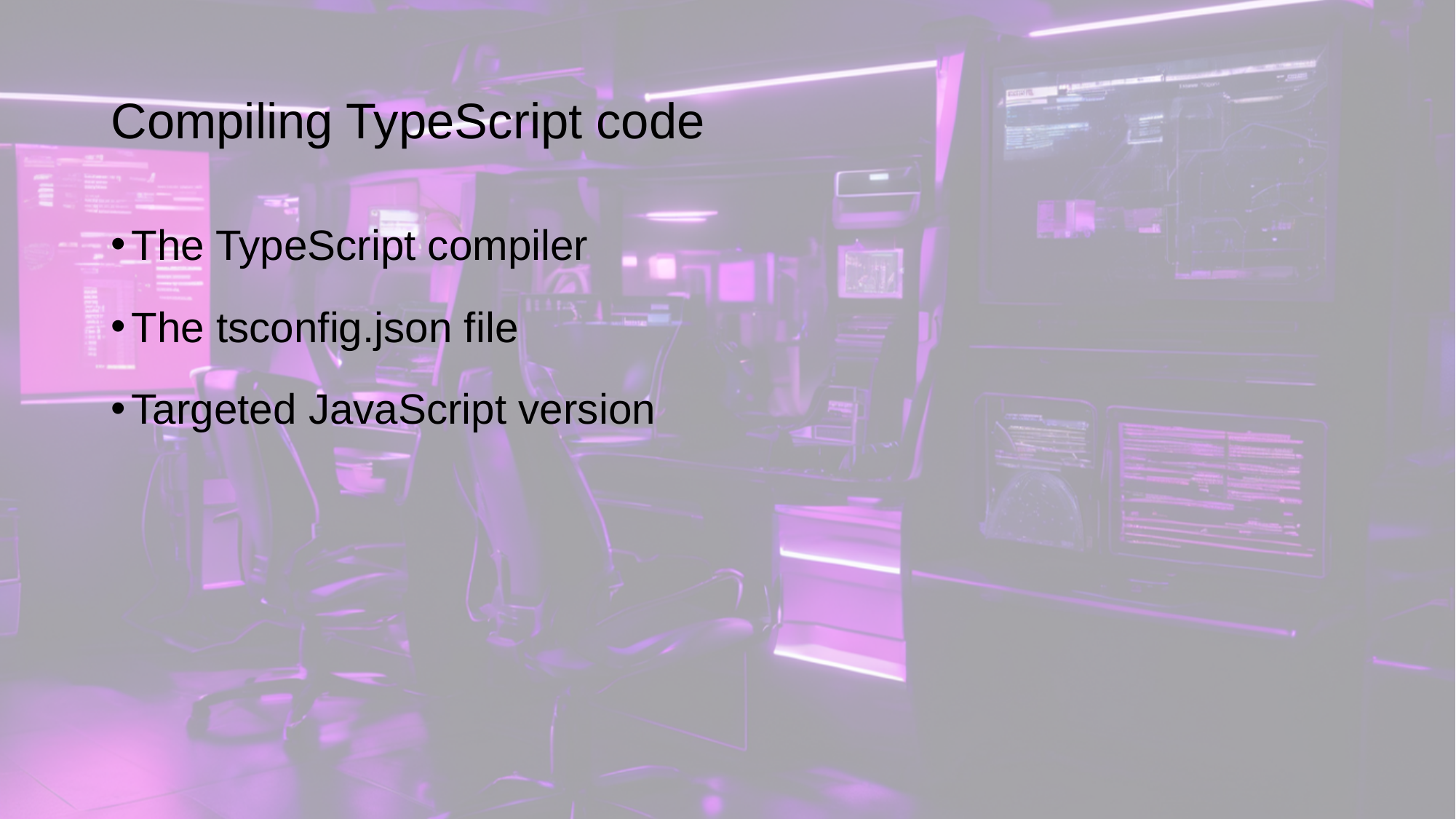

# Compiling TypeScript code
The TypeScript compiler
The tsconfig.json file
Targeted JavaScript version